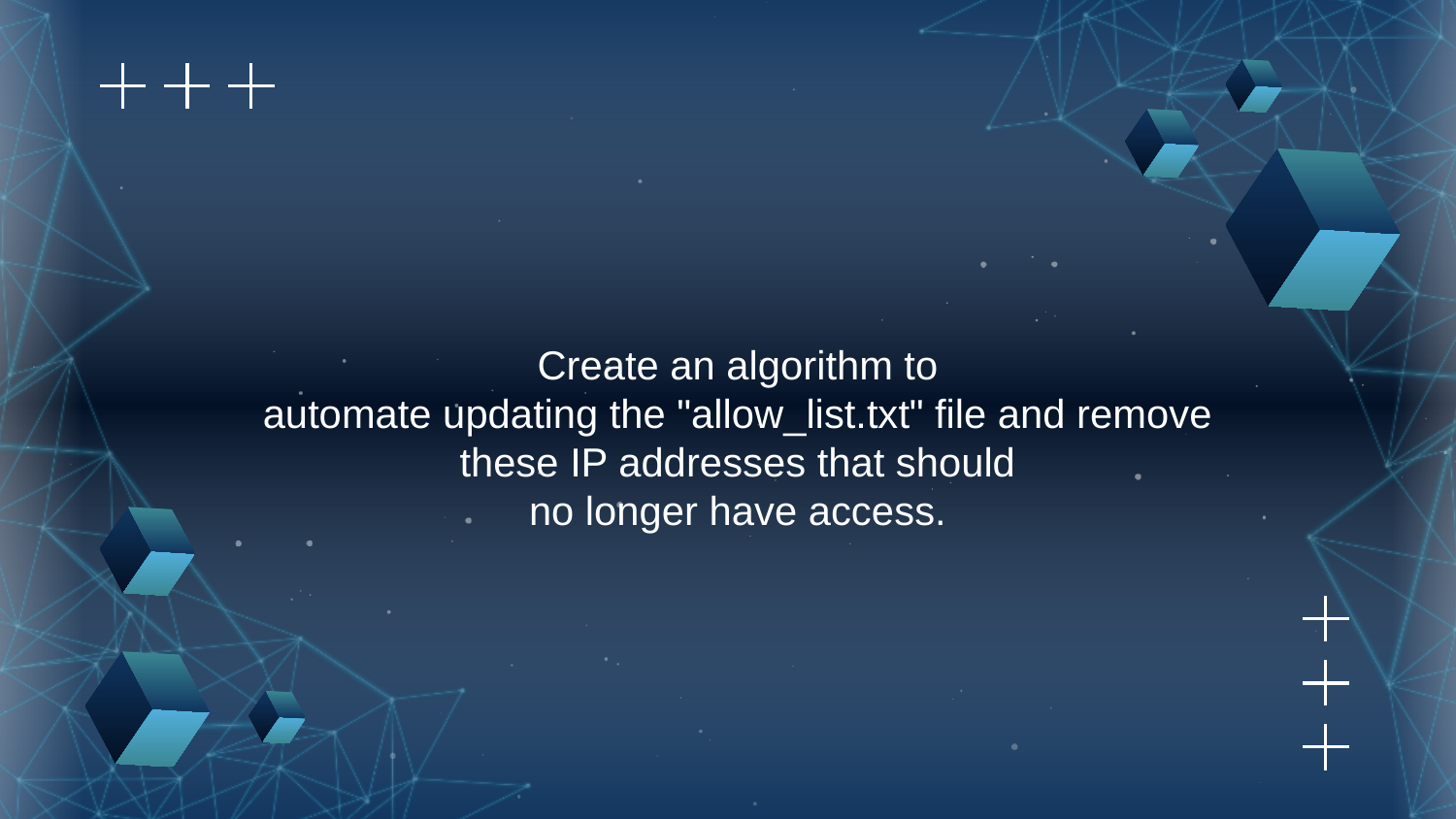

# Create an algorithm to automate updating the "allow_list.txt" file and remove these IP addresses that should no longer have access.